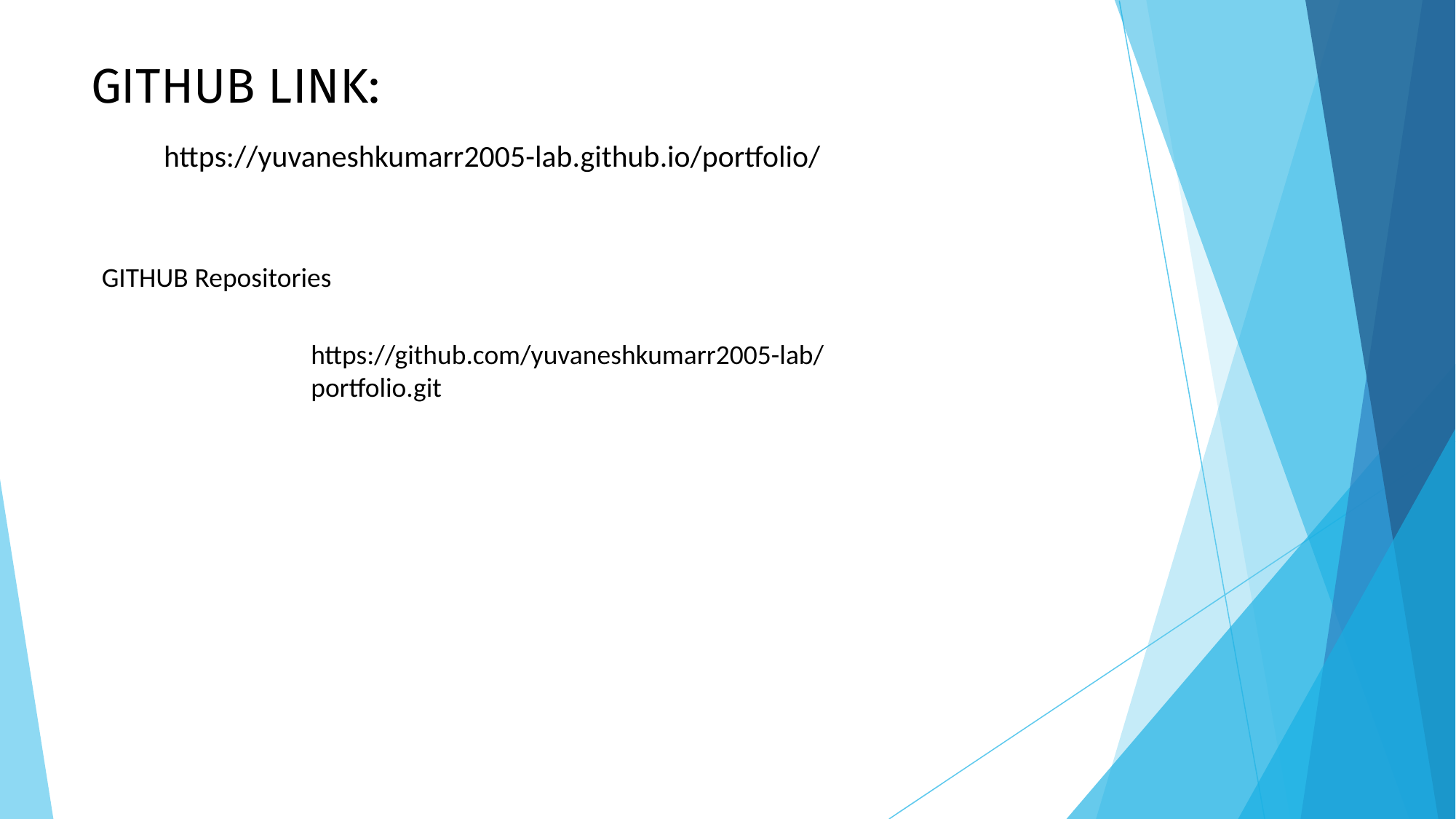

# GITHUB LINK:
https://yuvaneshkumarr2005-lab.github.io/portfolio/
GITHUB Repositories

https://github.com/yuvaneshkumarr2005-lab/portfolio.git